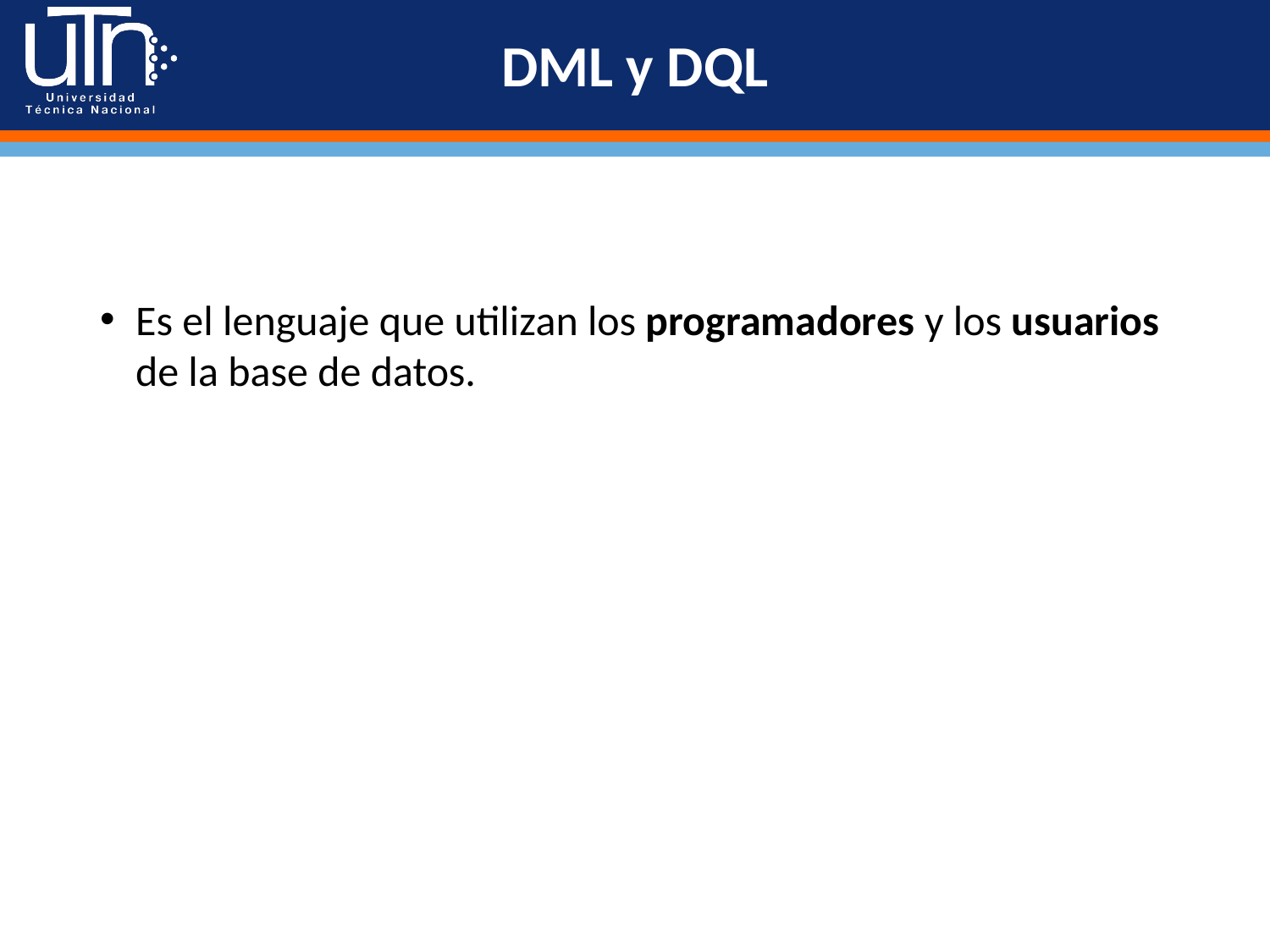

# DML y DQL

Es el lenguaje que utilizan los programadores y los usuarios de la base de datos.